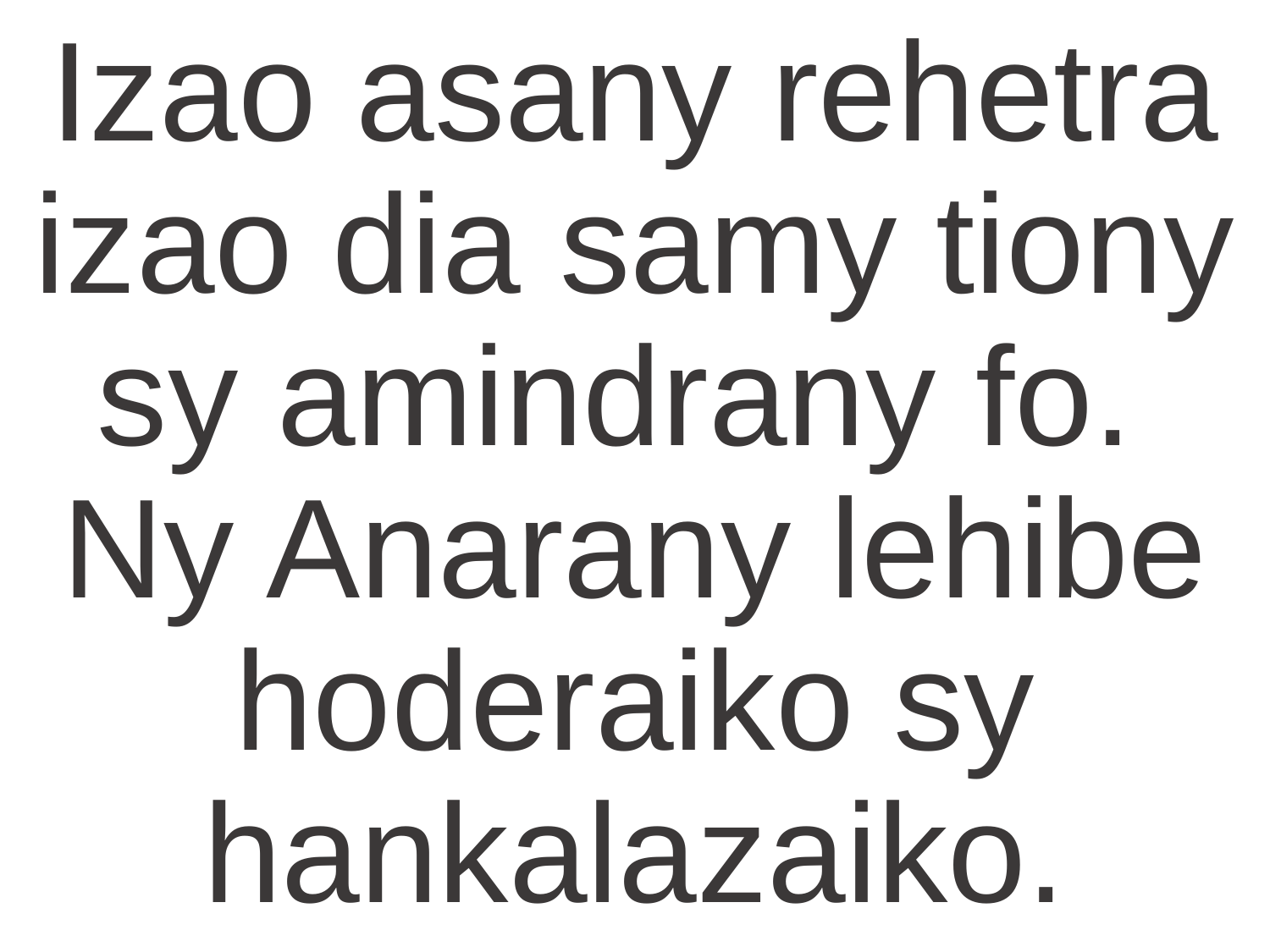

Izao asany rehetra izao dia samy tiony
sy amindrany fo.
Ny Anarany lehibe hoderaiko sy
hankalazaiko.